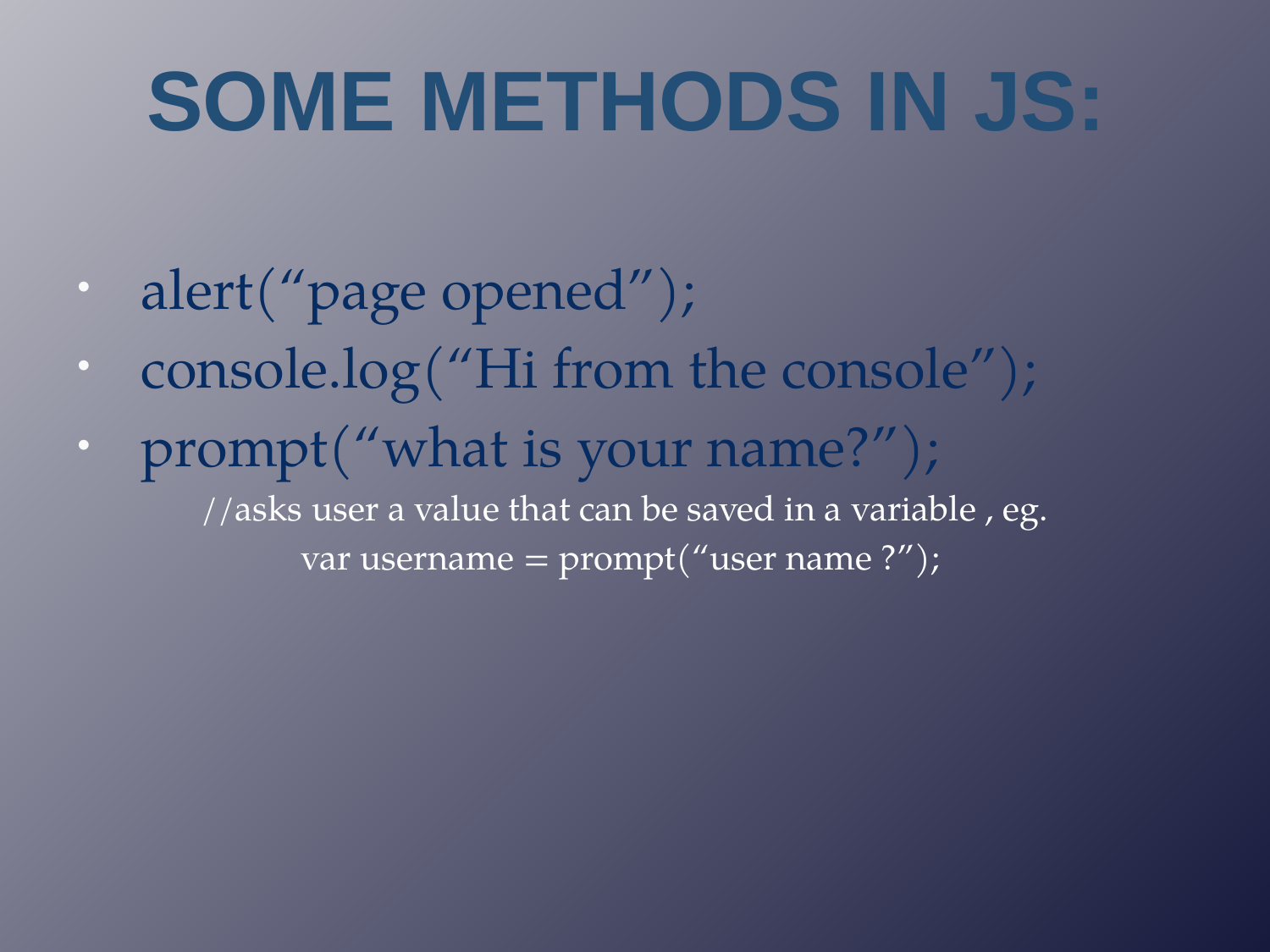

# SOME Methods in JS:
alert(“page opened”);
console.log(“Hi from the console”);
prompt(“what is your name?”);
//asks user a value that can be saved in a variable , eg.
var username = prompt(“user name ?”);